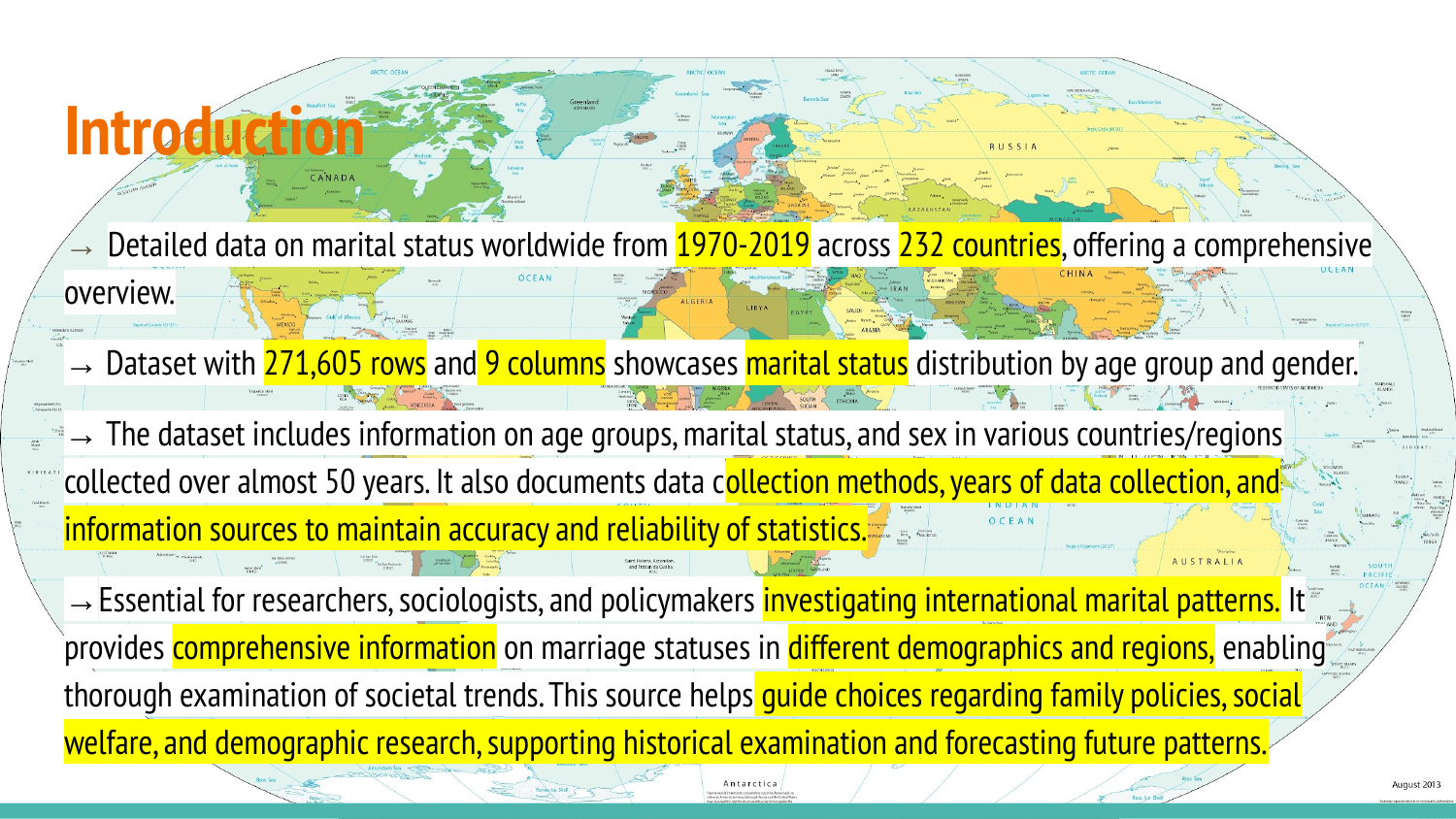

# Introduction
→ Detailed data on marital status worldwide from 1970-2019 across 232 countries, offering a comprehensive overview.
→ Dataset with 271,605 rows and 9 columns showcases marital status distribution by age group and gender.
→ The dataset includes information on age groups, marital status, and sex in various countries/regions collected over almost 50 years. It also documents data collection methods, years of data collection, and information sources to maintain accuracy and reliability of statistics.
→Essential for researchers, sociologists, and policymakers investigating international marital patterns. It provides comprehensive information on marriage statuses in different demographics and regions, enabling thorough examination of societal trends. This source helps guide choices regarding family policies, social welfare, and demographic research, supporting historical examination and forecasting future patterns.